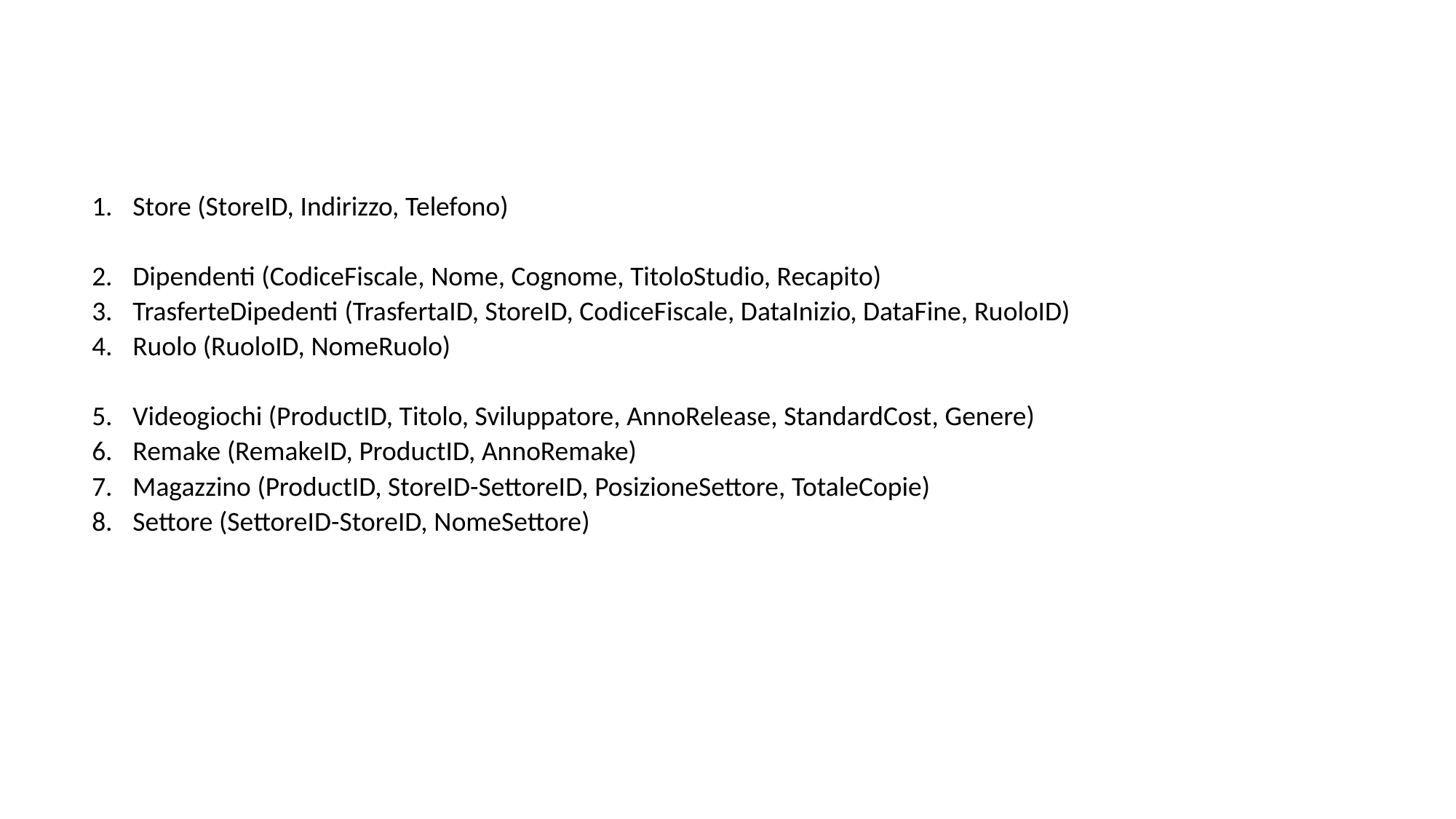

Store (StoreID, Indirizzo, Telefono)

Dipendenti (CodiceFiscale, Nome, Cognome, TitoloStudio, Recapito)
TrasferteDipedenti (TrasfertaID, StoreID, CodiceFiscale, DataInizio, DataFine, RuoloID)
Ruolo (RuoloID, NomeRuolo)

Videogiochi (ProductID, Titolo, Sviluppatore, AnnoRelease, StandardCost, Genere)
Remake (RemakeID, ProductID, AnnoRemake)
Magazzino (ProductID, StoreID-SettoreID, PosizioneSettore, TotaleCopie)
Settore (SettoreID-StoreID, NomeSettore)